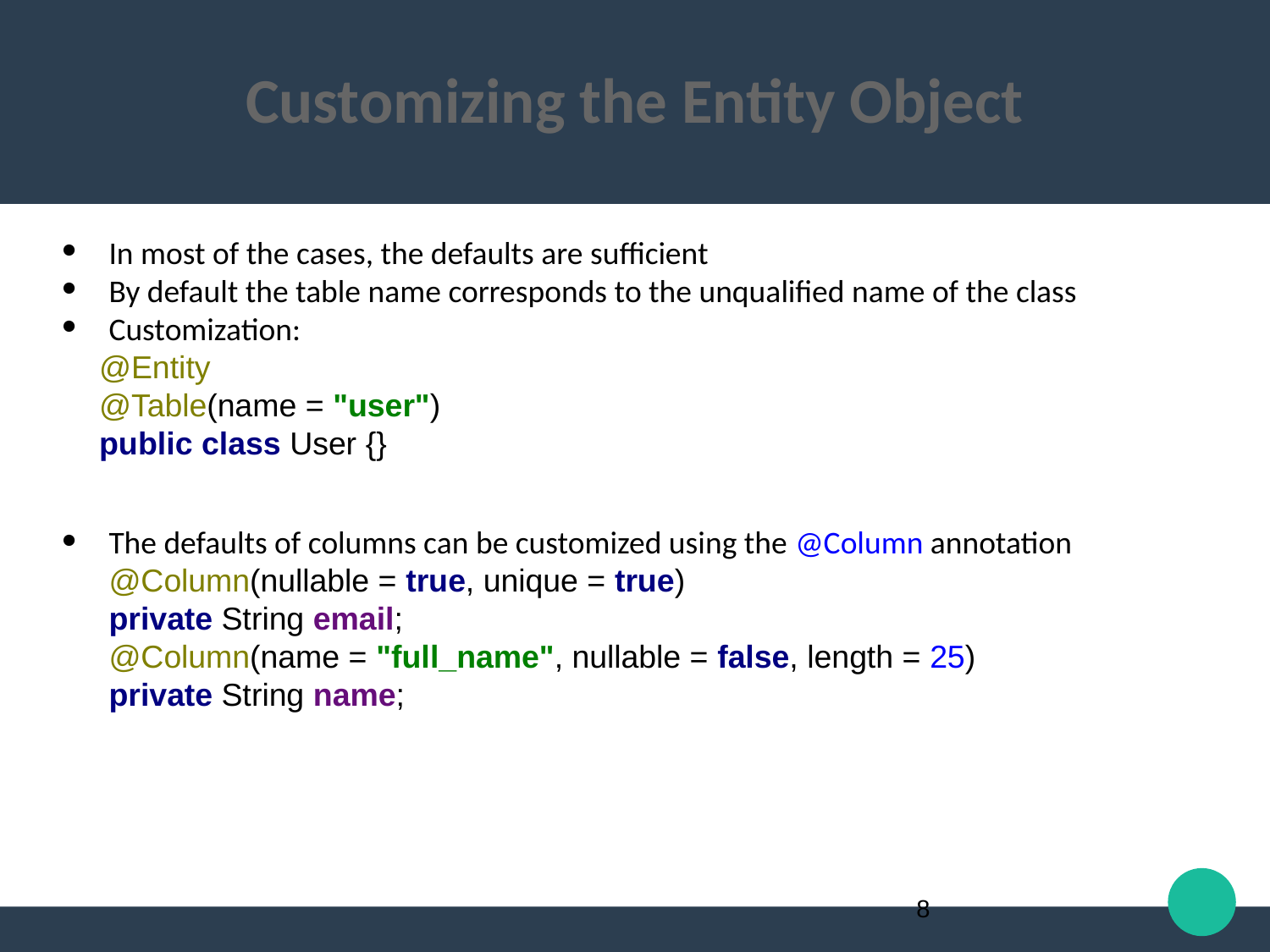

Customizing the Entity Object
In most of the cases, the defaults are sufficient
By default the table name corresponds to the unqualified name of the class
Customization:
@Entity
@Table(name = "user")
public class User {}

The defaults of columns can be customized using the @Column annotation
@Column(nullable = true, unique = true)
private String email;
@Column(name = "full_name", nullable = false, length = 25)
private String name;

8